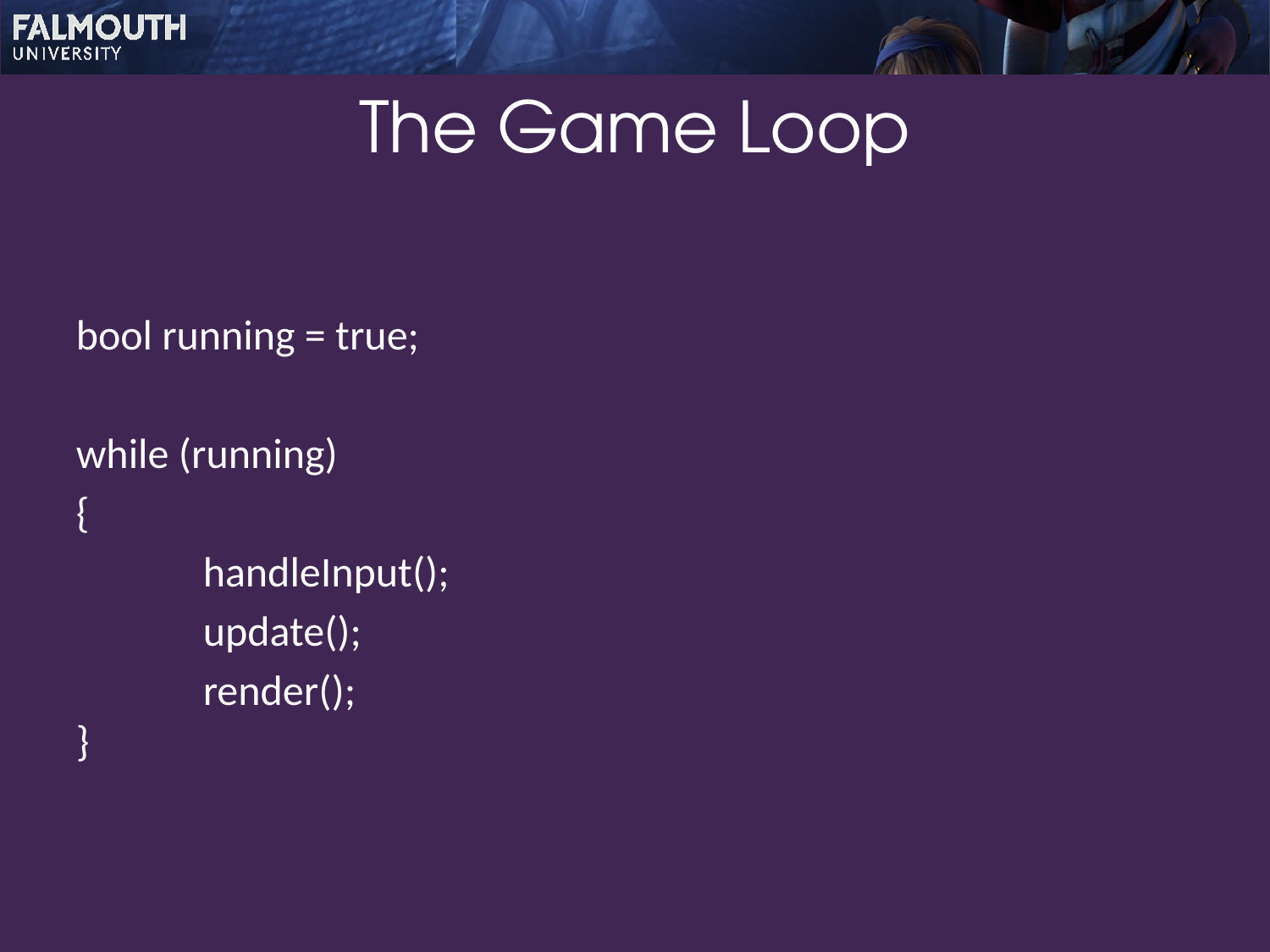

# The Game Loop
bool running = true;

while (running)
{
	handleInput();
	update();
	render();
}